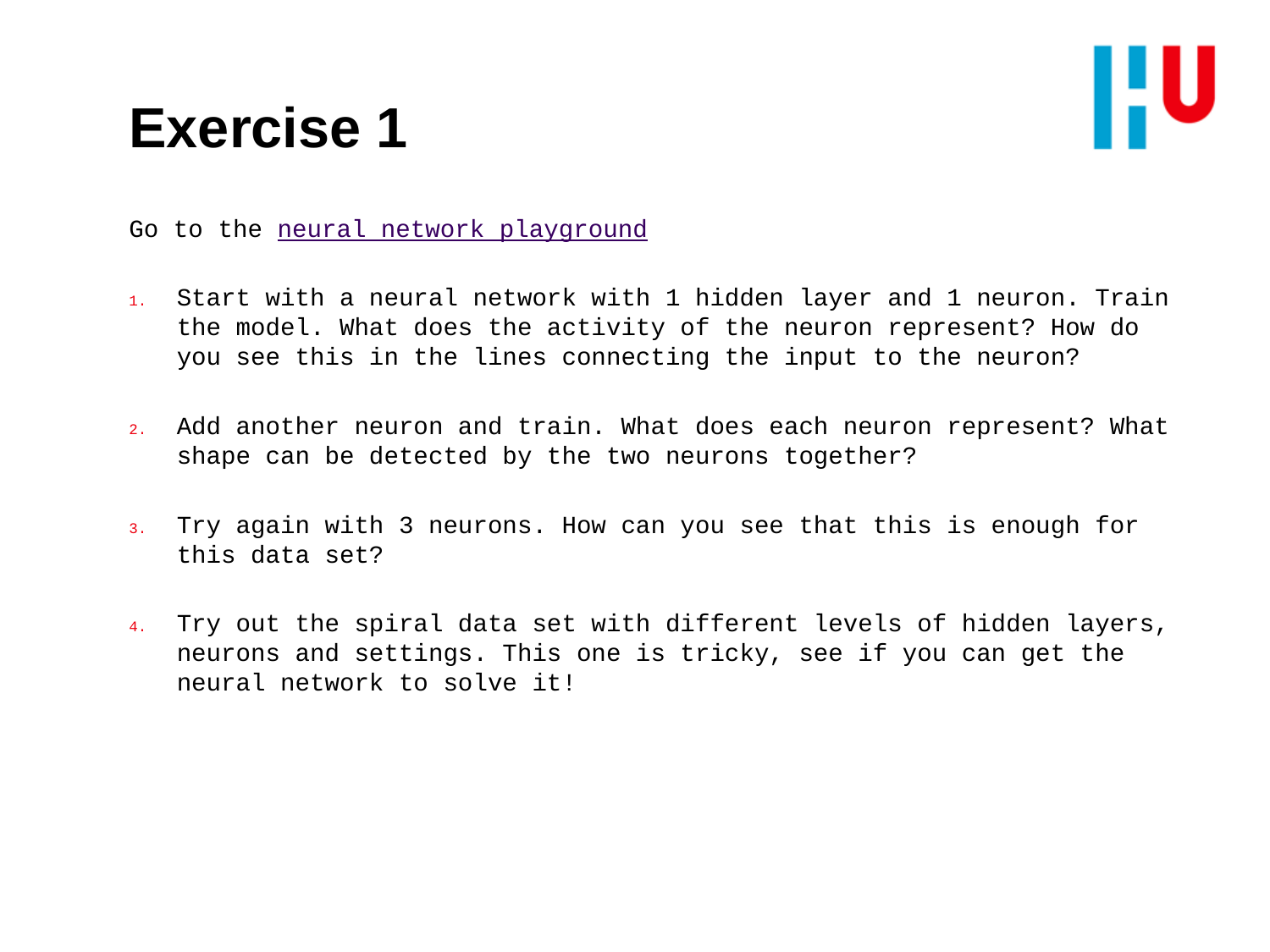

# Exercise 1
Go to the neural network playground

Start with a neural network with 1 hidden layer and 1 neuron. Train the model. What does the activity of the neuron represent? How do you see this in the lines connecting the input to the neuron?

Add another neuron and train. What does each neuron represent? What shape can be detected by the two neurons together?

Try again with 3 neurons. How can you see that this is enough for this data set?

Try out the spiral data set with different levels of hidden layers, neurons and settings. This one is tricky, see if you can get the neural network to solve it!